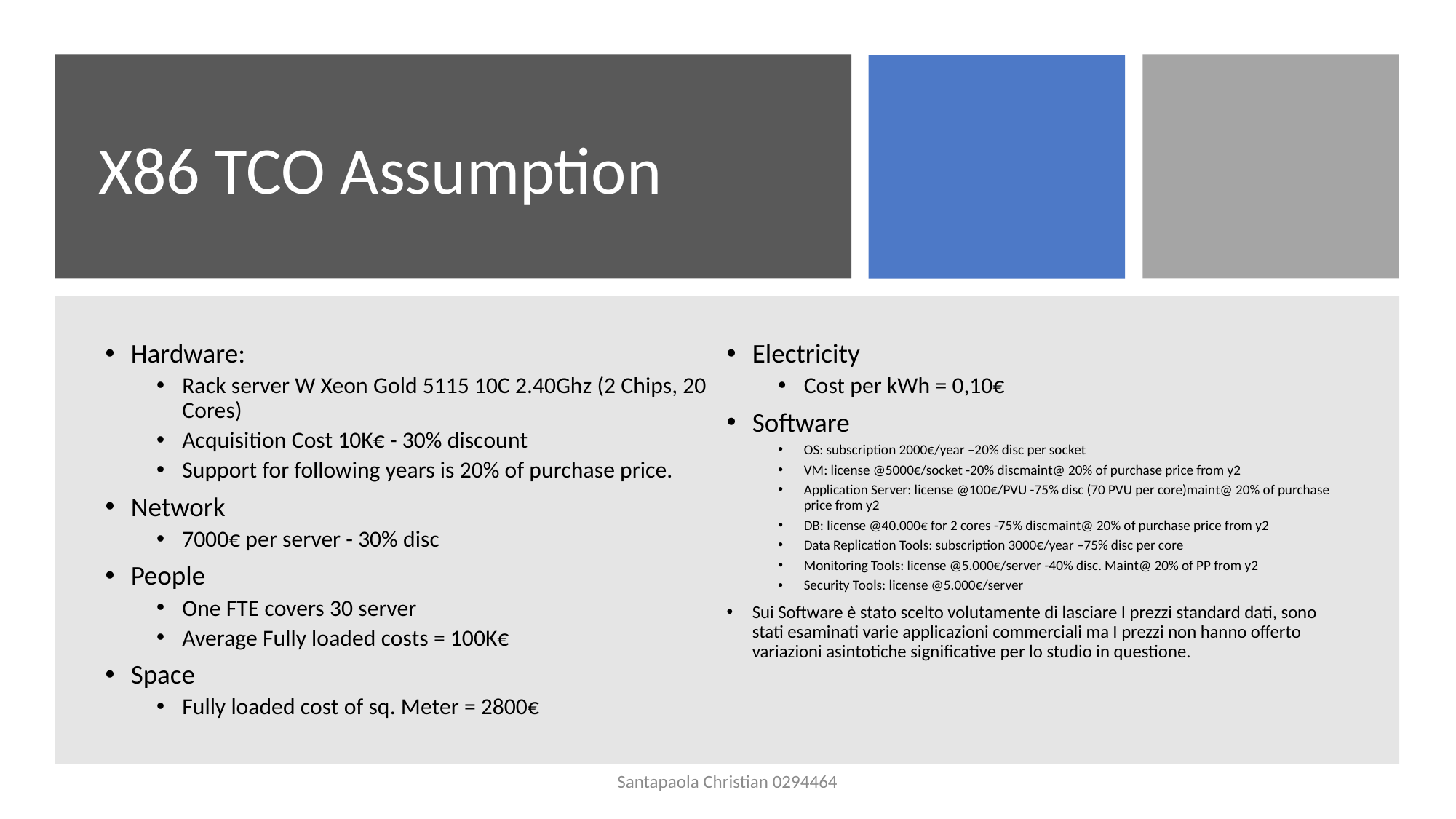

# X86 TCO Assumption

Hardware:
Rack server W Xeon Gold 5115 10C 2.40Ghz (2 Chips, 20 Cores)
Acquisition Cost 10K€ - 30% discount
Support for following years is 20% of purchase price.
Network
7000€ per server - 30% disc
People
One FTE covers 30 server
Average Fully loaded costs = 100K€
Space
Fully loaded cost of sq. Meter = 2800€
Electricity
Cost per kWh = 0,10€
Software
OS: subscription 2000€/year –20% disc per socket
VM: license @5000€/socket -20% discmaint@ 20% of purchase price from y2
Application Server: license @100€/PVU -75% disc (70 PVU per core)maint@ 20% of purchase price from y2
DB: license @40.000€ for 2 cores -75% discmaint@ 20% of purchase price from y2
Data Replication Tools: subscription 3000€/year –75% disc per core
Monitoring Tools: license @5.000€/server -40% disc. Maint@ 20% of PP from y2
Security Tools: license @5.000€/server
Sui Software è stato scelto volutamente di lasciare I prezzi standard dati, sono stati esaminati varie applicazioni commerciali ma I prezzi non hanno offerto variazioni asintotiche significative per lo studio in questione.

Santapaola Christian 0294464